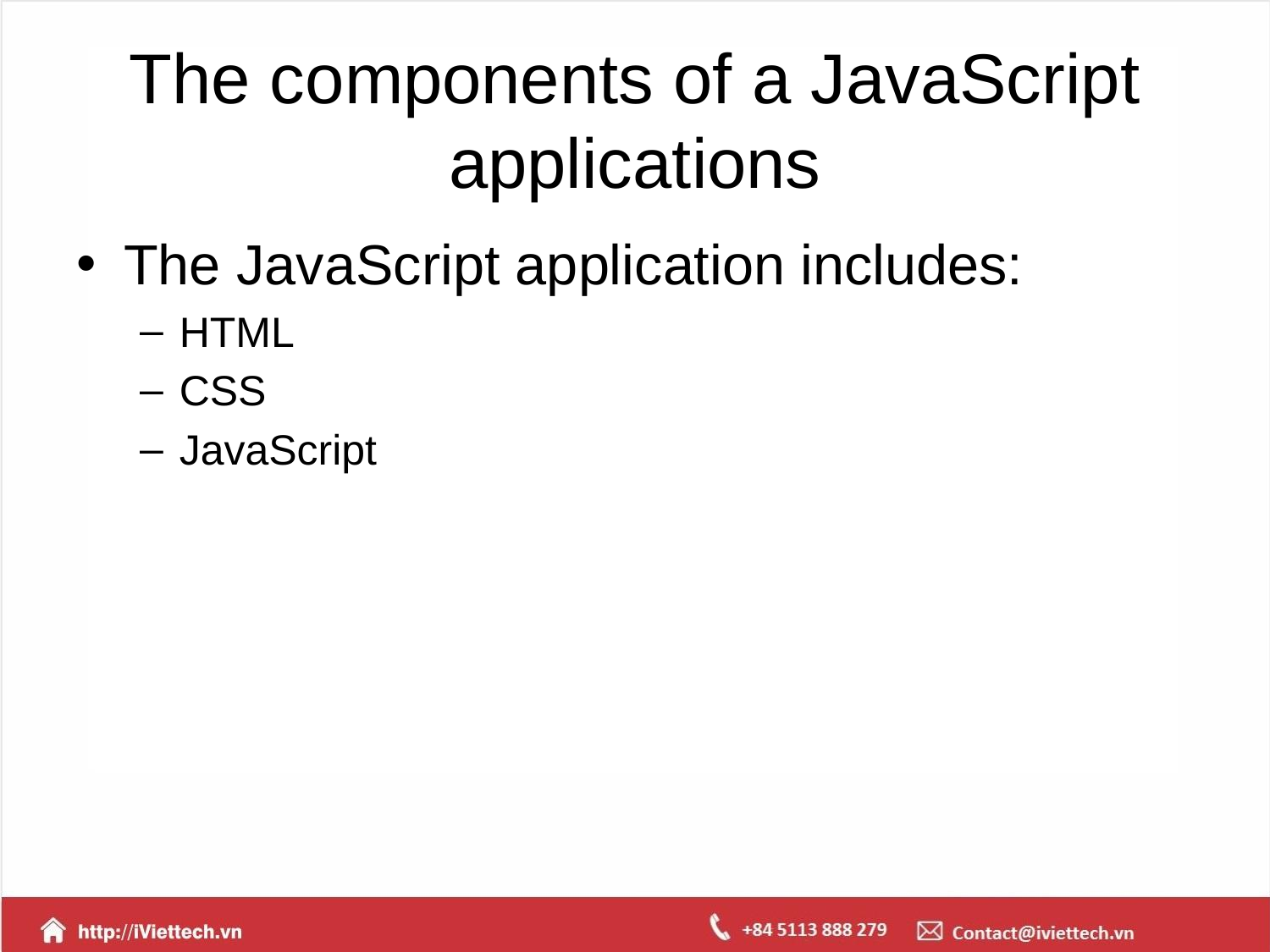

# The components of a JavaScript applications
The JavaScript application includes:
HTML
CSS
JavaScript